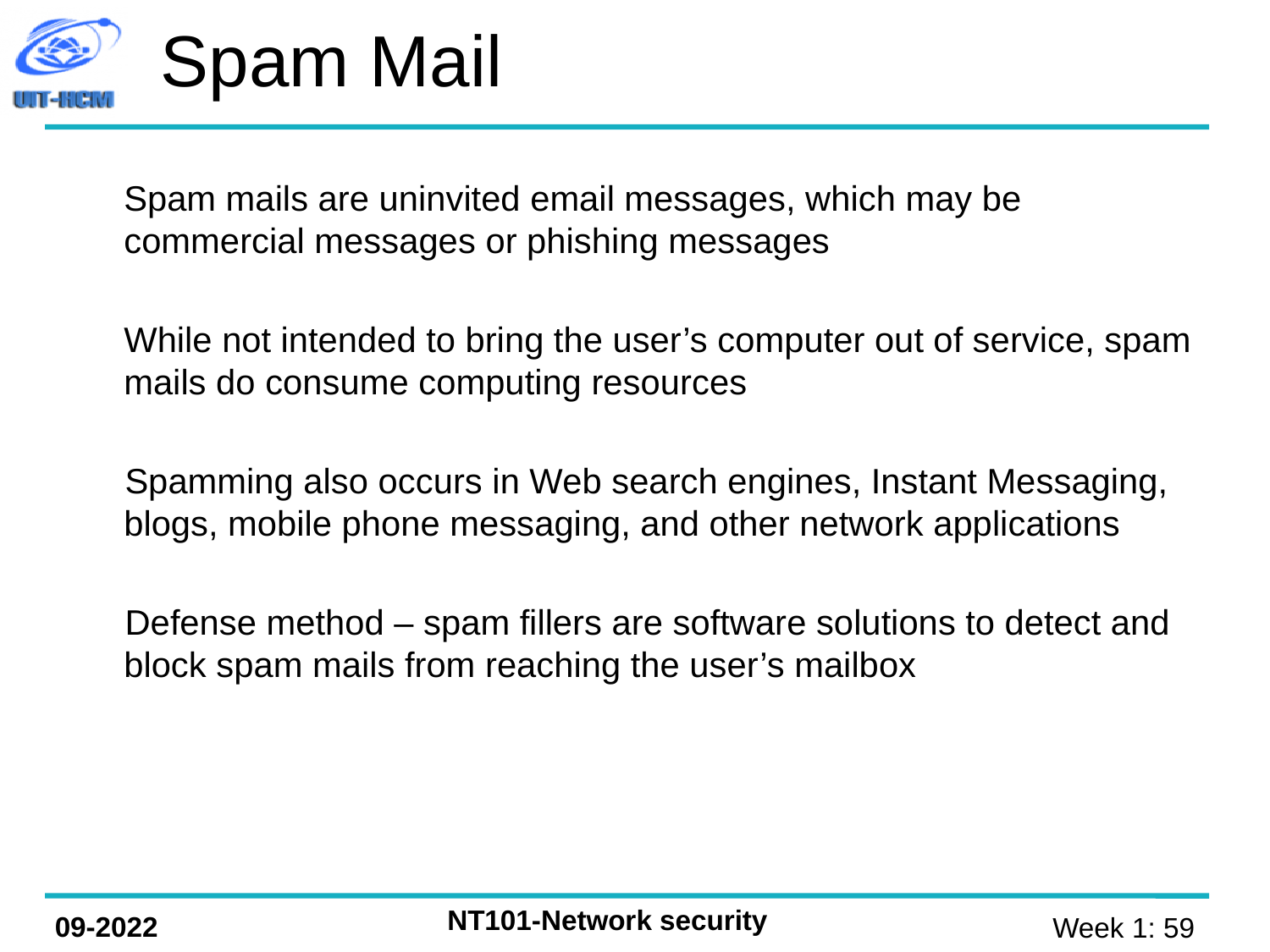

Spam Mail
	Spam mails are uninvited email messages, which may be commercial messages or phishing messages

	While not intended to bring the user’s computer out of service, spam mails do consume computing resources

     Spamming also occurs in Web search engines, Instant Messaging, blogs, mobile phone messaging, and other network applications

     Defense method – spam fillers are software solutions to detect and block spam mails from reaching the user’s mailbox